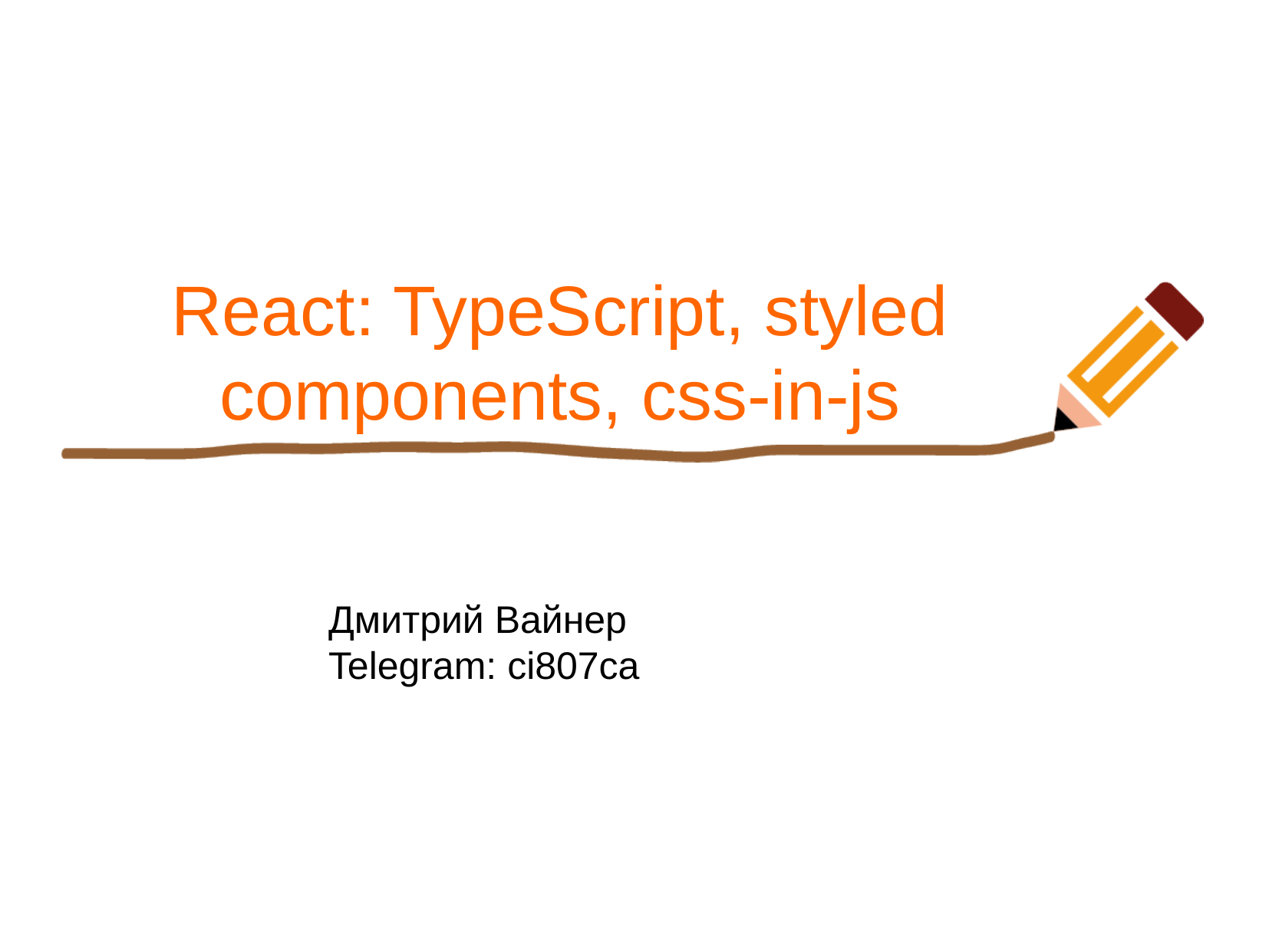

React: TypeScript, styled components, css-in-js
Дмитрий Вайнер
Telegram: ci807ca